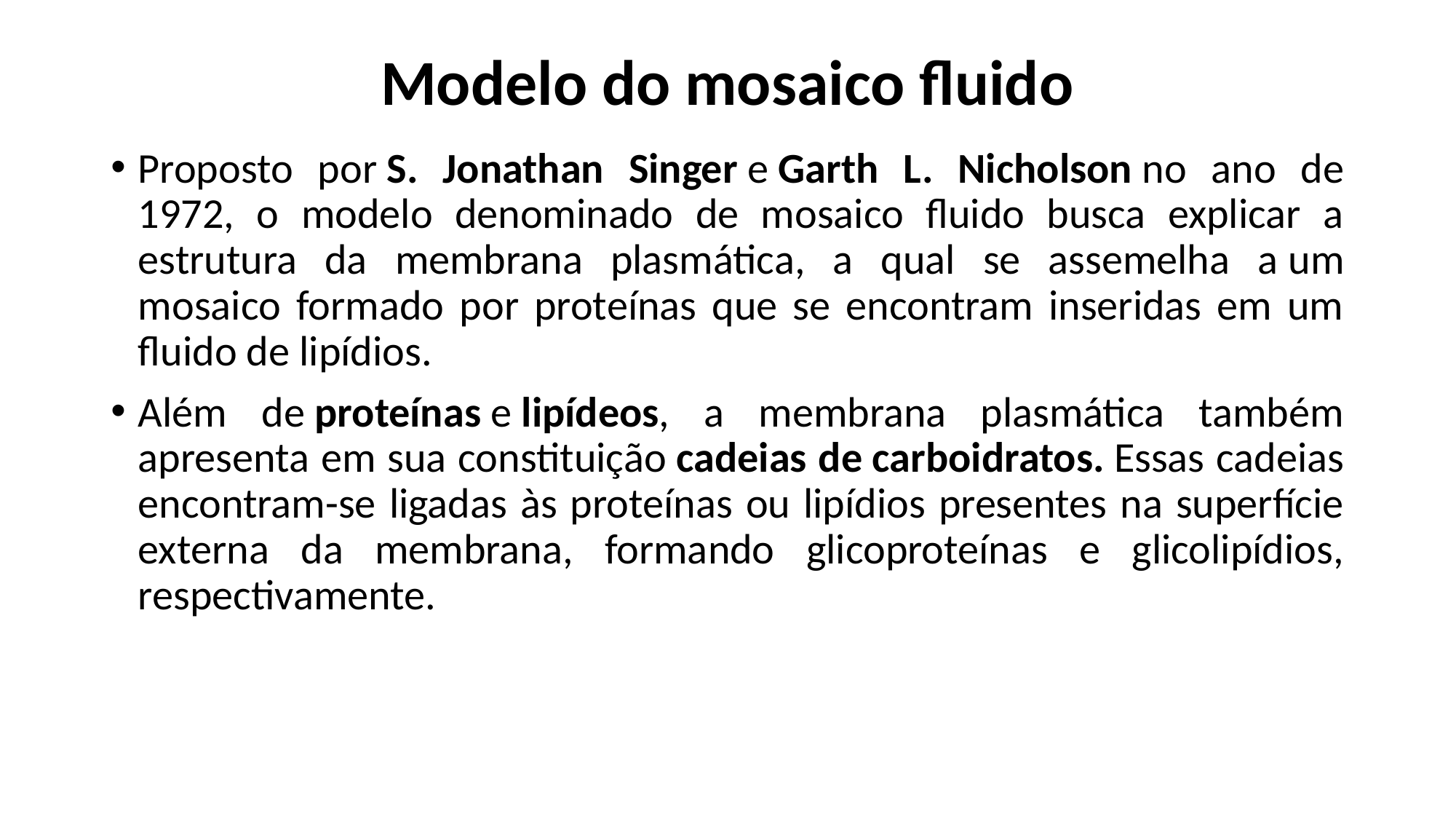

# Modelo do mosaico fluido
Proposto por S. Jonathan Singer e Garth L. Nicholson no ano de 1972, o modelo denominado de mosaico fluido busca explicar a estrutura da membrana plasmática, a qual se assemelha a um mosaico formado por proteínas que se encontram inseridas em um fluido de lipídios.
Além de proteínas e lipídeos, a membrana plasmática também apresenta em sua constituição cadeias de carboidratos. Essas cadeias encontram-se ligadas às proteínas ou lipídios presentes na superfície externa da membrana, formando glicoproteínas e glicolipídios, respectivamente.